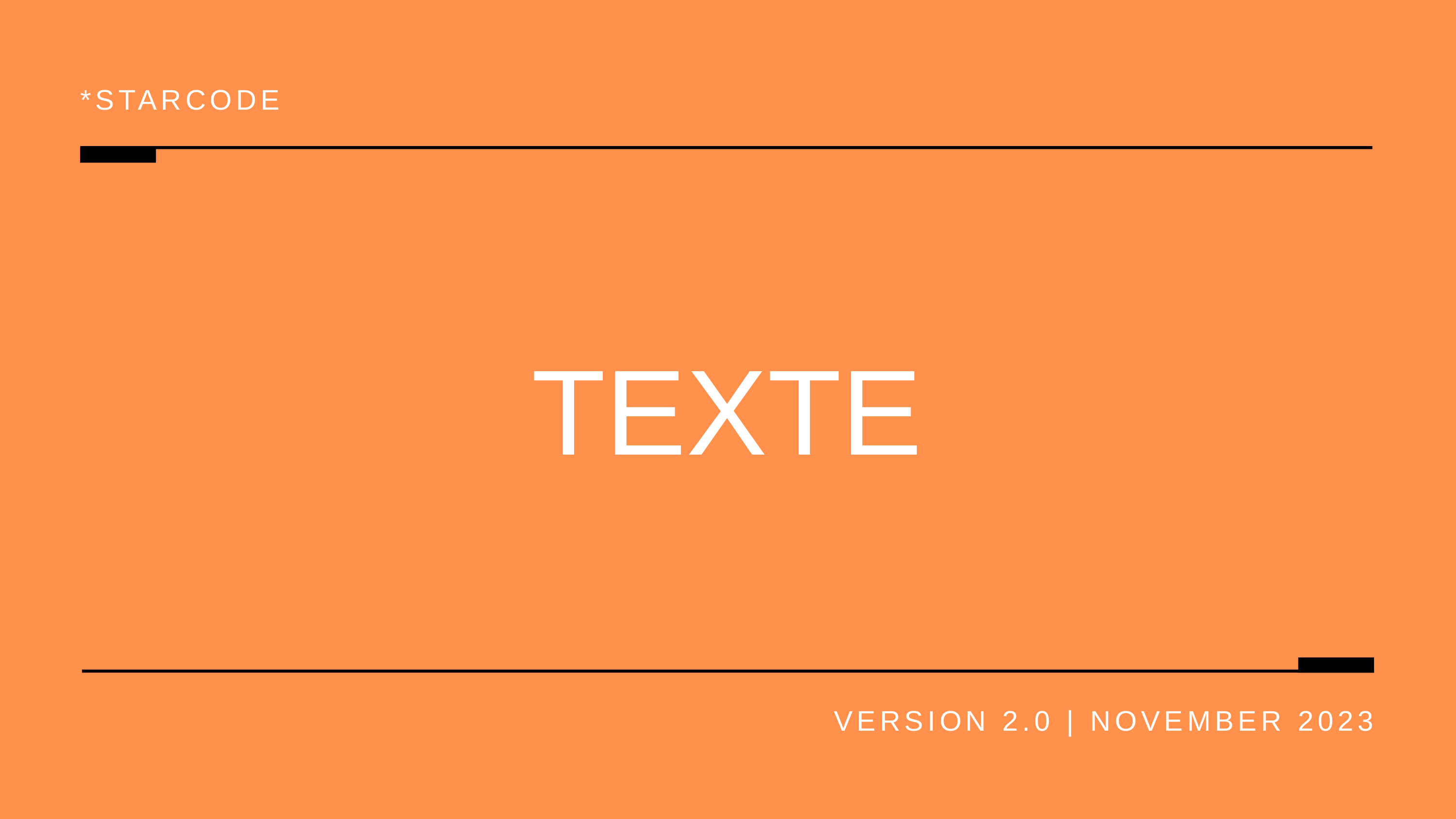

*STARCODE

TEXTE

VERSION 2.0 | NOVEMBER 2023